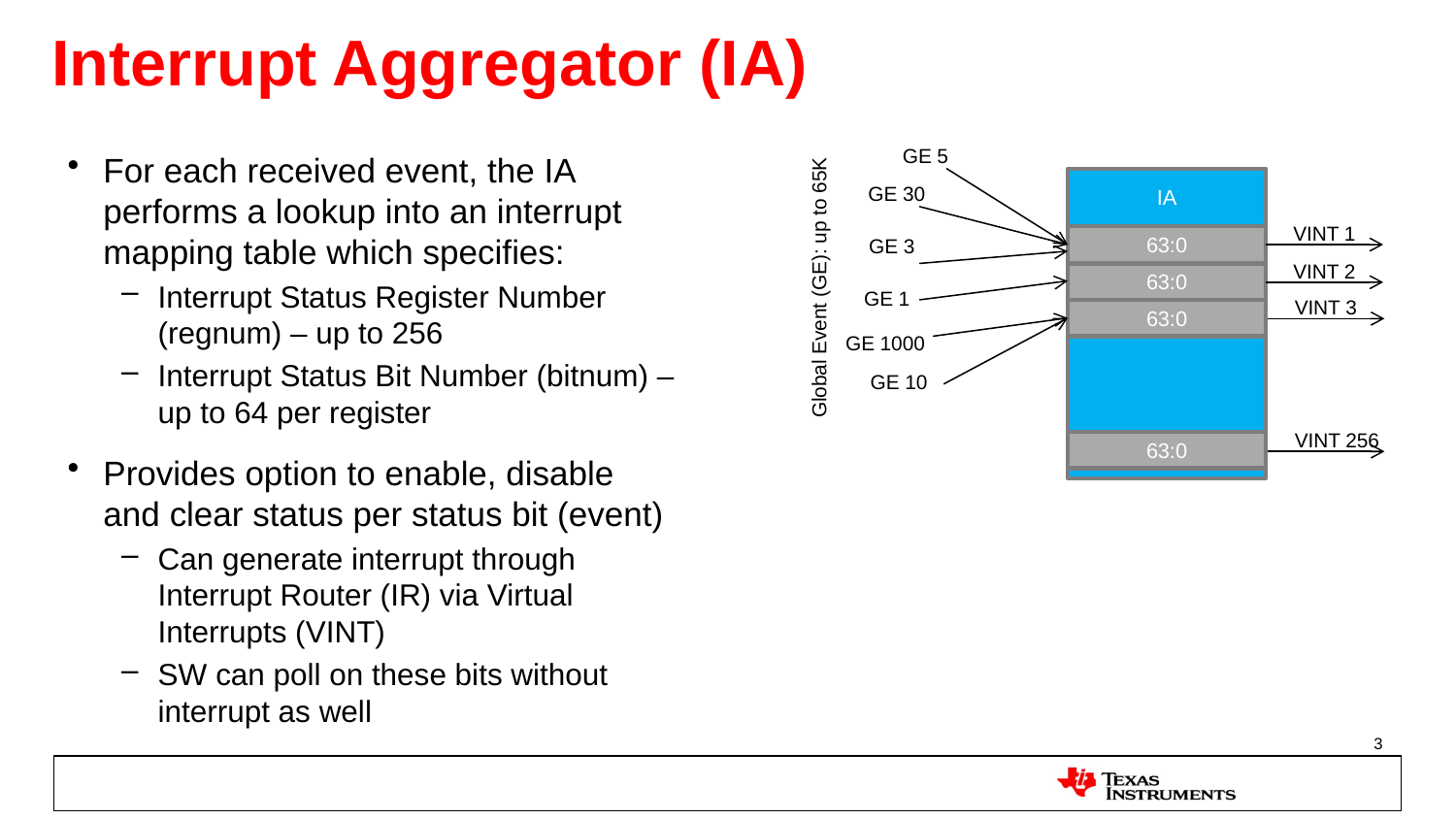

# Interrupt Aggregator (IA)
GE 5
For each received event, the IA performs a lookup into an interrupt mapping table which specifies:
Interrupt Status Register Number (regnum) – up to 256
Interrupt Status Bit Number (bitnum) – up to 64 per register
Provides option to enable, disable and clear status per status bit (event)
Can generate interrupt through Interrupt Router (IR) via Virtual Interrupts (VINT)
SW can poll on these bits without interrupt as well
IA

GE 30
VINT 1
GE 3
63:0
VINT 2
63:0
Global Event (GE): up to 65K
GE 1
VINT 3
63:0
GE 1000
GE 10
VINT 256
63:0
3